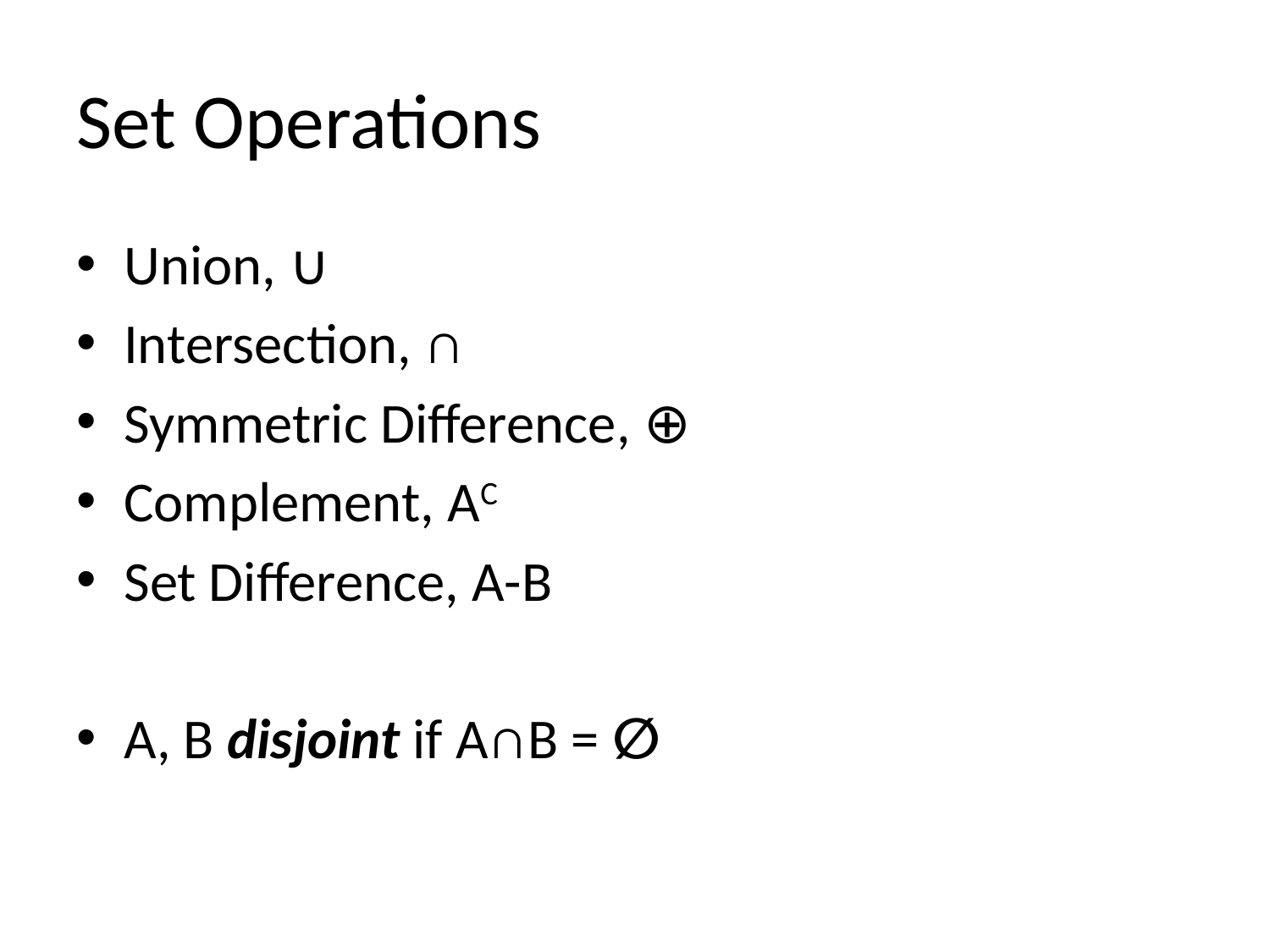

# Set Operations
Union, ∪
Intersection, ∩
Symmetric Difference, ⊕
Complement, AC
Set Difference, A-B

A, B disjoint if A∩B = ∅